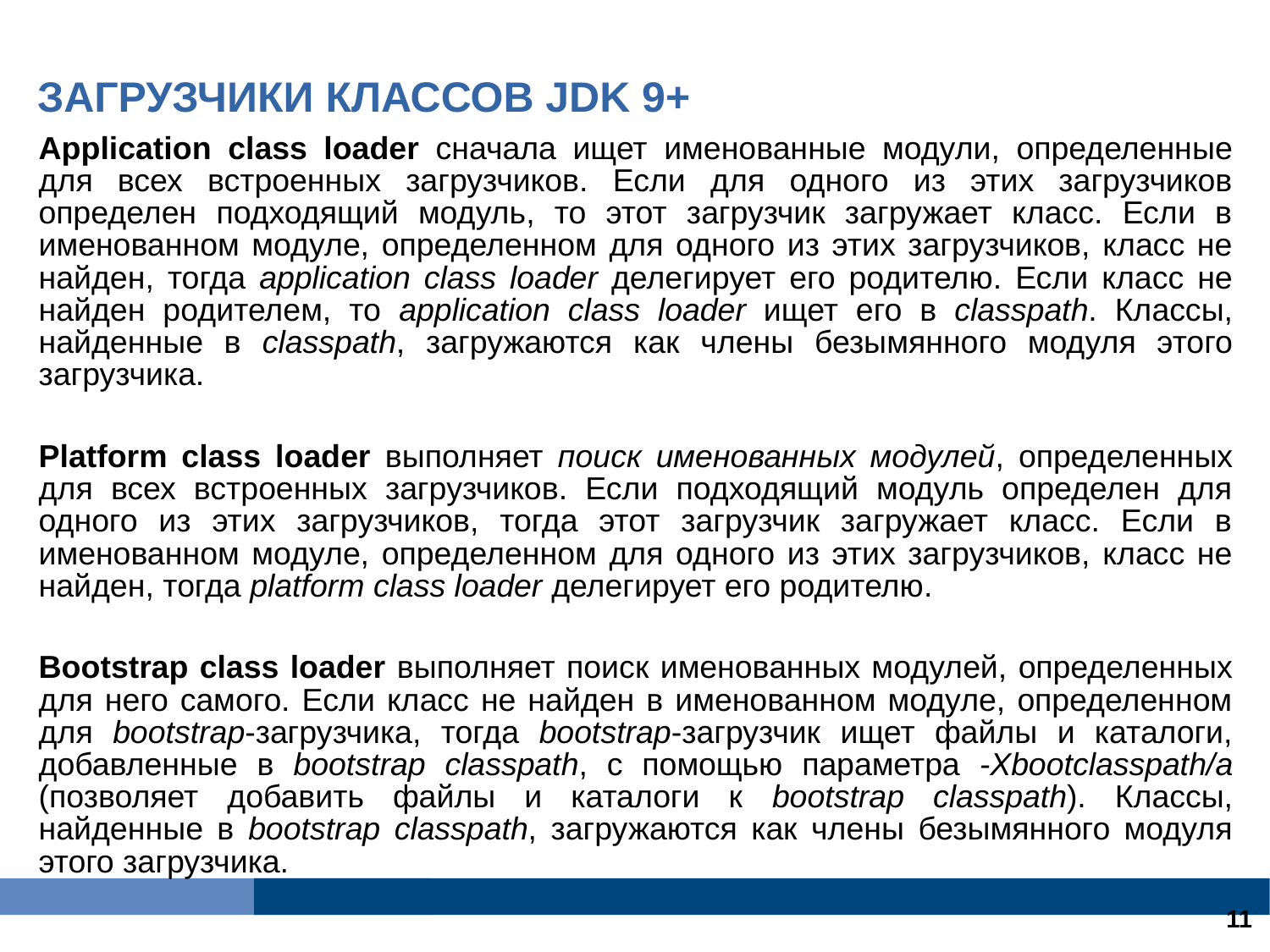

ЗАГРУЗЧИКИ КЛАССОВ JDK 9+
Application class loader сначала ищет именованные модули, определенные для всех встроенных загрузчиков. Если для одного из этих загрузчиков определен подходящий модуль, то этот загрузчик загружает класс. Если в именованном модуле, определенном для одного из этих загрузчиков, класс не найден, тогда application class loader делегирует его родителю. Если класс не найден родителем, то application class loader ищет его в classpath. Классы, найденные в classpath, загружаются как члены безымянного модуля этого загрузчика.
Platform class loader выполняет поиск именованных модулей, определенных для всех встроенных загрузчиков. Если подходящий модуль определен для одного из этих загрузчиков, тогда этот загрузчик загружает класс. Если в именованном модуле, определенном для одного из этих загрузчиков, класс не найден, тогда platform class loader делегирует его родителю.
Bootstrap class loader выполняет поиск именованных модулей, определенных для него самого. Если класс не найден в именованном модуле, определенном для bootstrap-загрузчика, тогда bootstrap-загрузчик ищет файлы и каталоги, добавленные в bootstrap classpath, с помощью параметра -Xbootclasspath/a (позволяет добавить файлы и каталоги к bootstrap classpath). Классы, найденные в bootstrap classpath, загружаются как члены безымянного модуля этого загрузчика.
11